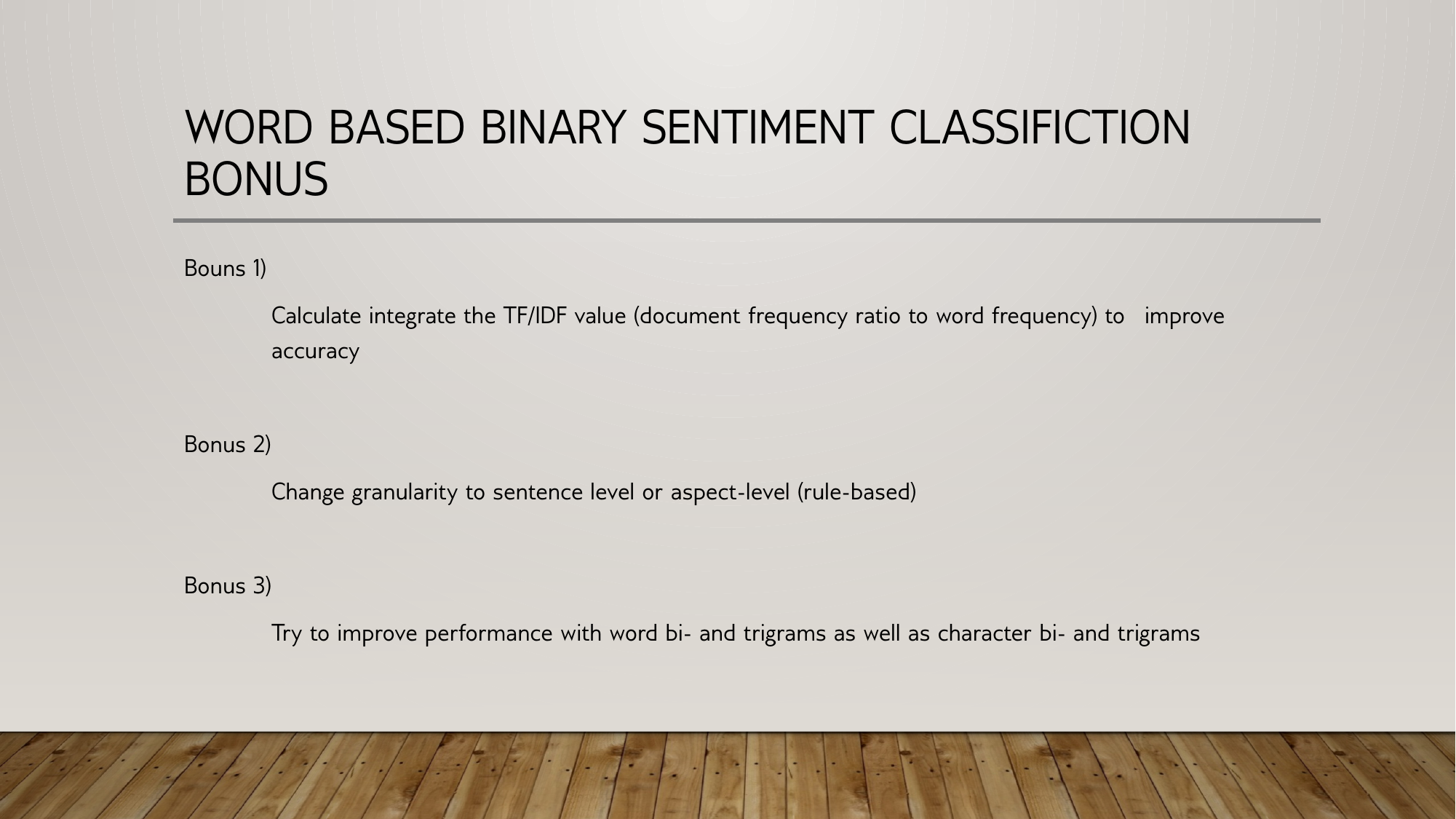

# Word Based binary Sentiment Classifiction BONUS
Bouns 1)
	Calculate integrate the TF/IDF value (document frequency ratio to word frequency) to 	improve 	accuracy

Bonus 2)
	Change granularity to sentence level or aspect-level (rule-based)

Bonus 3)
	Try to improve performance with word bi- and trigrams as well as character bi- and trigrams